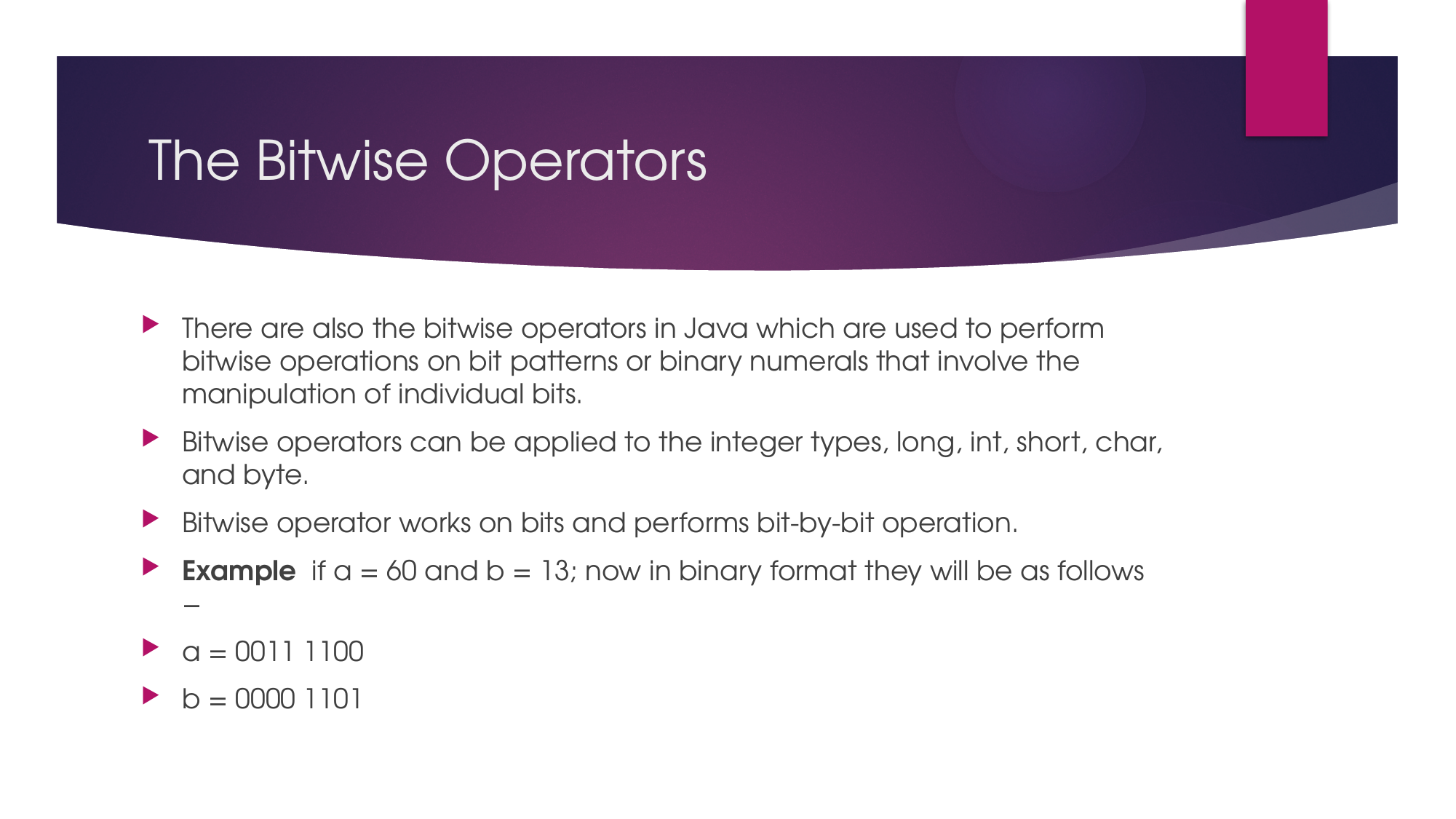

# The Bitwise Operators

There are also the bitwise operators in Java which are used to perform bitwise operations on bit patterns or binary numerals that involve the manipulation of individual bits.
Bitwise operators can be applied to the integer types, long, int, short, char, and byte.
Bitwise operator works on bits and performs bit-by-bit operation.
Example  if a = 60 and b = 13; now in binary format they will be as follows −
a = 0011 1100
b = 0000 1101